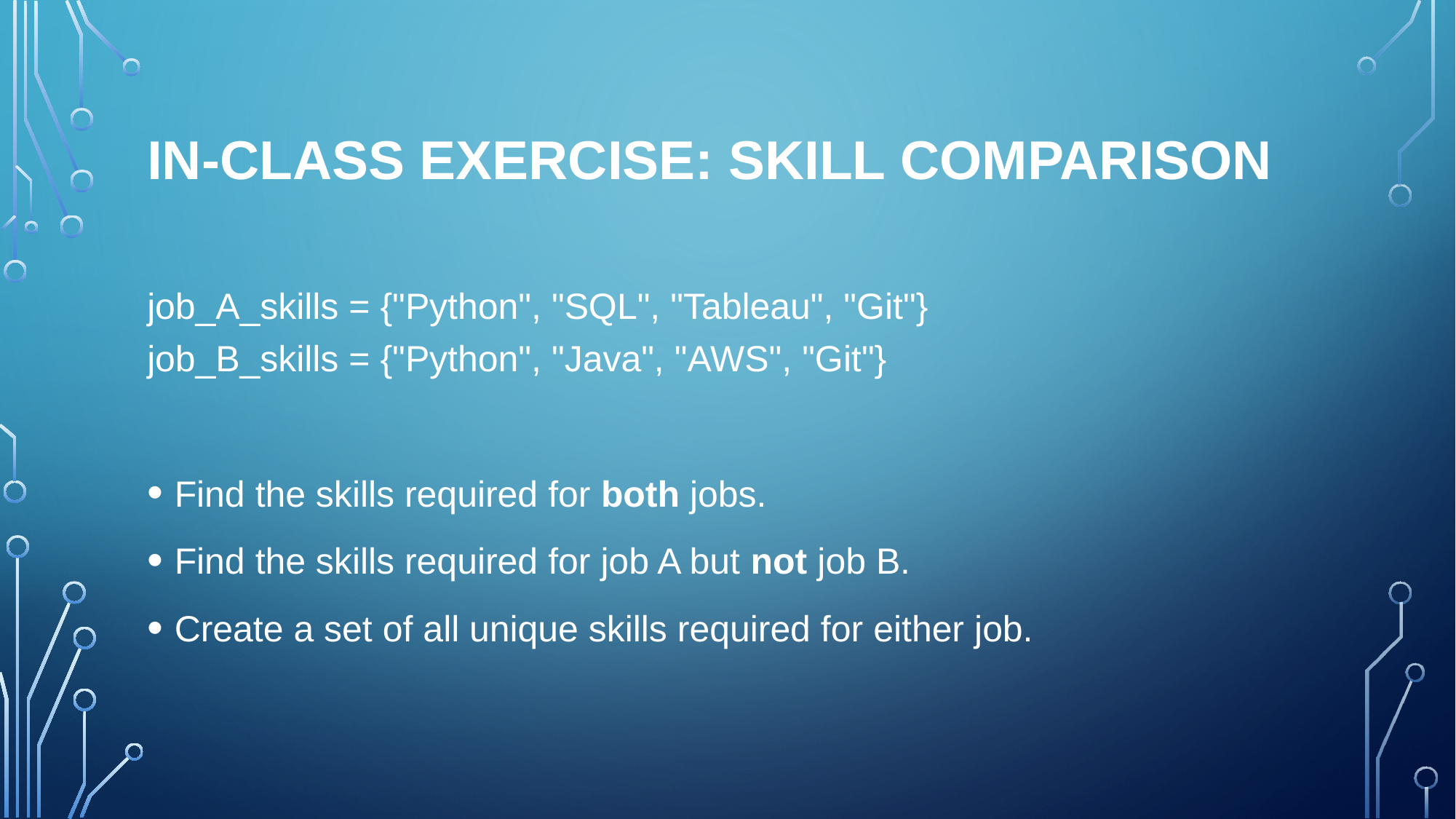

# In-Class Exercise: Skill Comparison
job_A_skills = {"Python", "SQL", "Tableau", "Git"}
job_B_skills = {"Python", "Java", "AWS", "Git"}

Find the skills required for both jobs.
Find the skills required for job A but not job B.
Create a set of all unique skills required for either job.